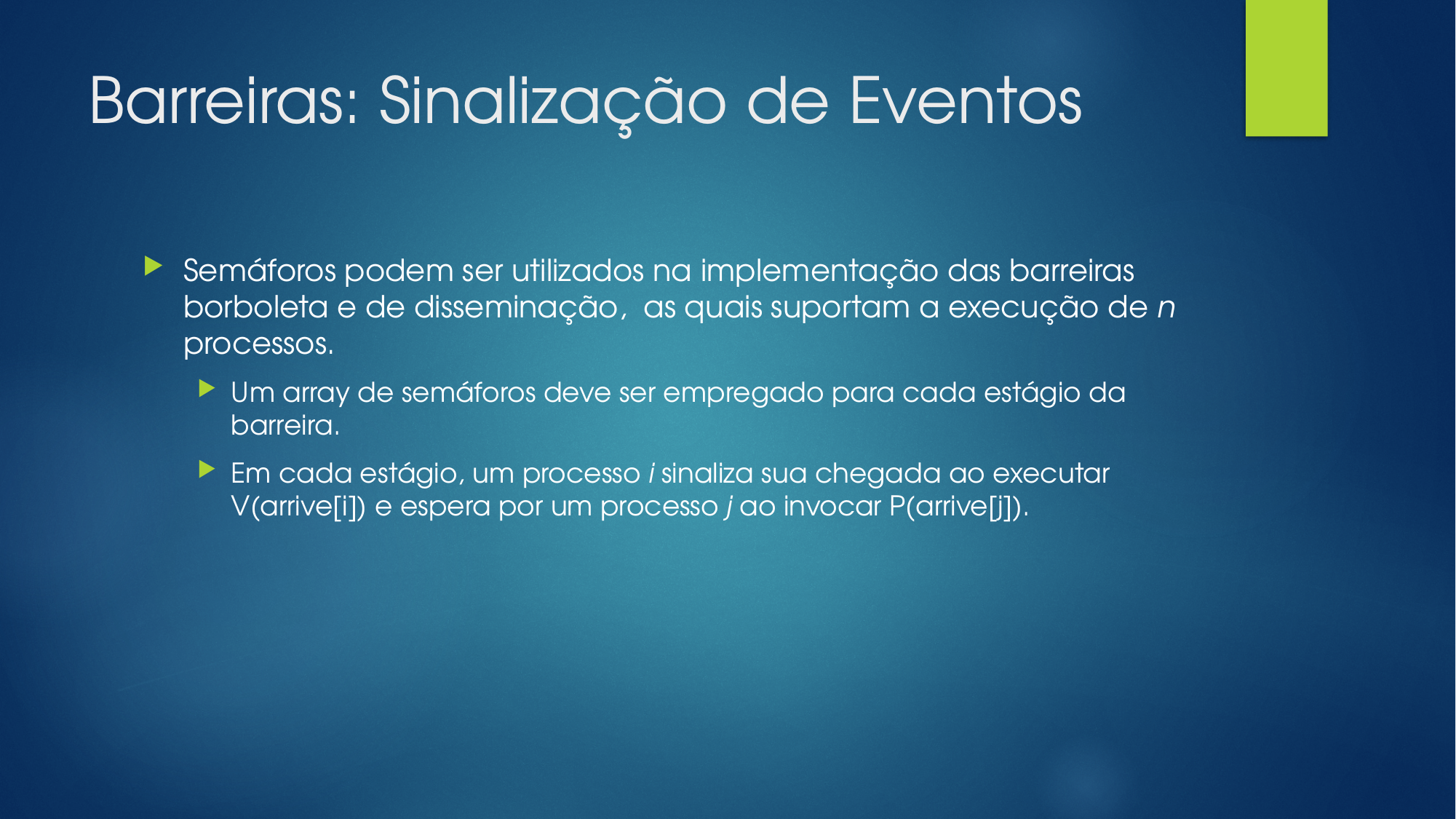

# Barreiras: Sinalização de Eventos
Semáforos podem ser utilizados na implementação das barreiras borboleta e de disseminação,  as quais suportam a execução de n processos.
Um array de semáforos deve ser empregado para cada estágio da barreira.
Em cada estágio, um processo i sinaliza sua chegada ao executar V(arrive[i]) e espera por um processo j ao invocar P(arrive[j]).